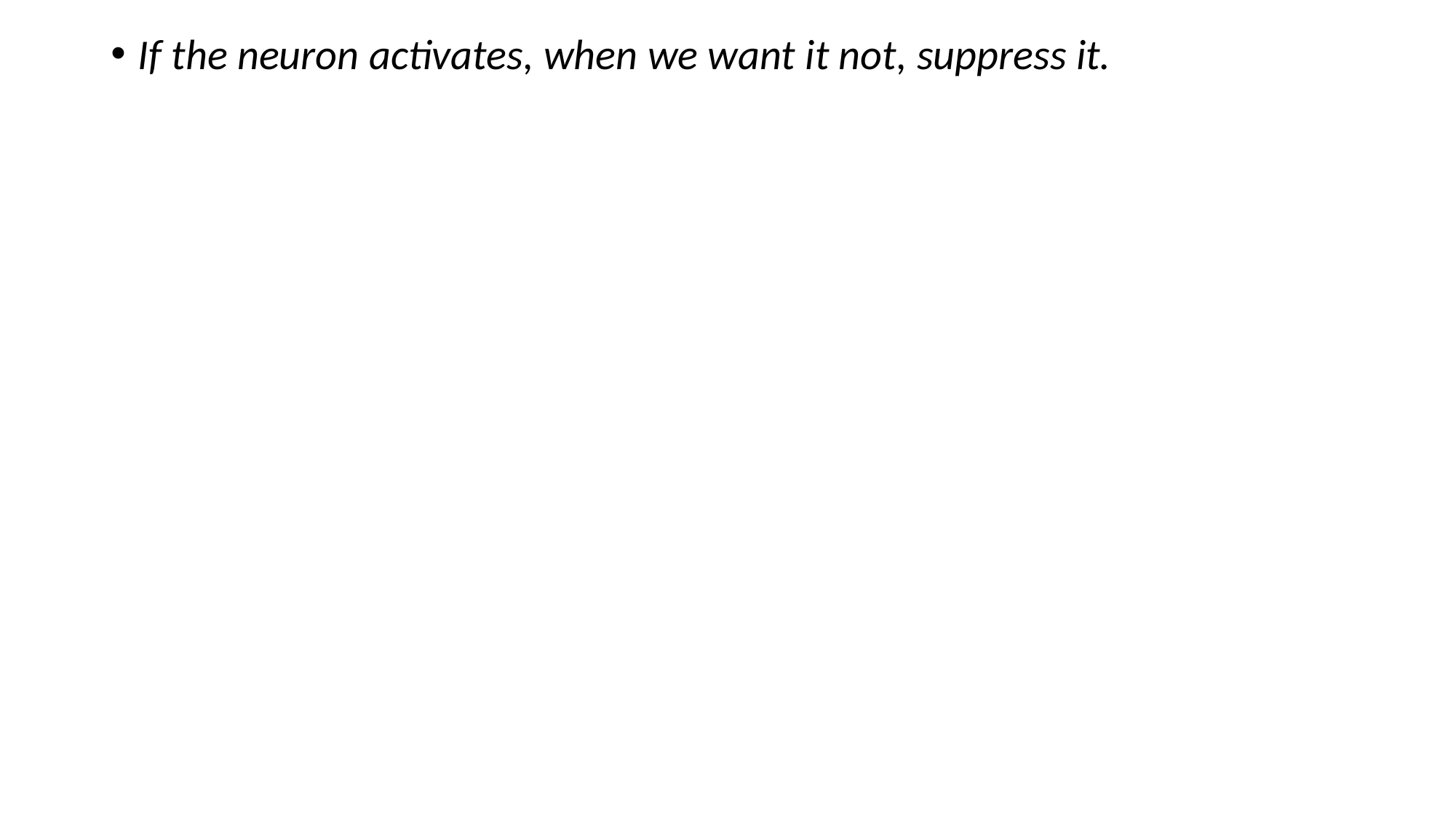

If the neuron activates, when we want it not, suppress it.